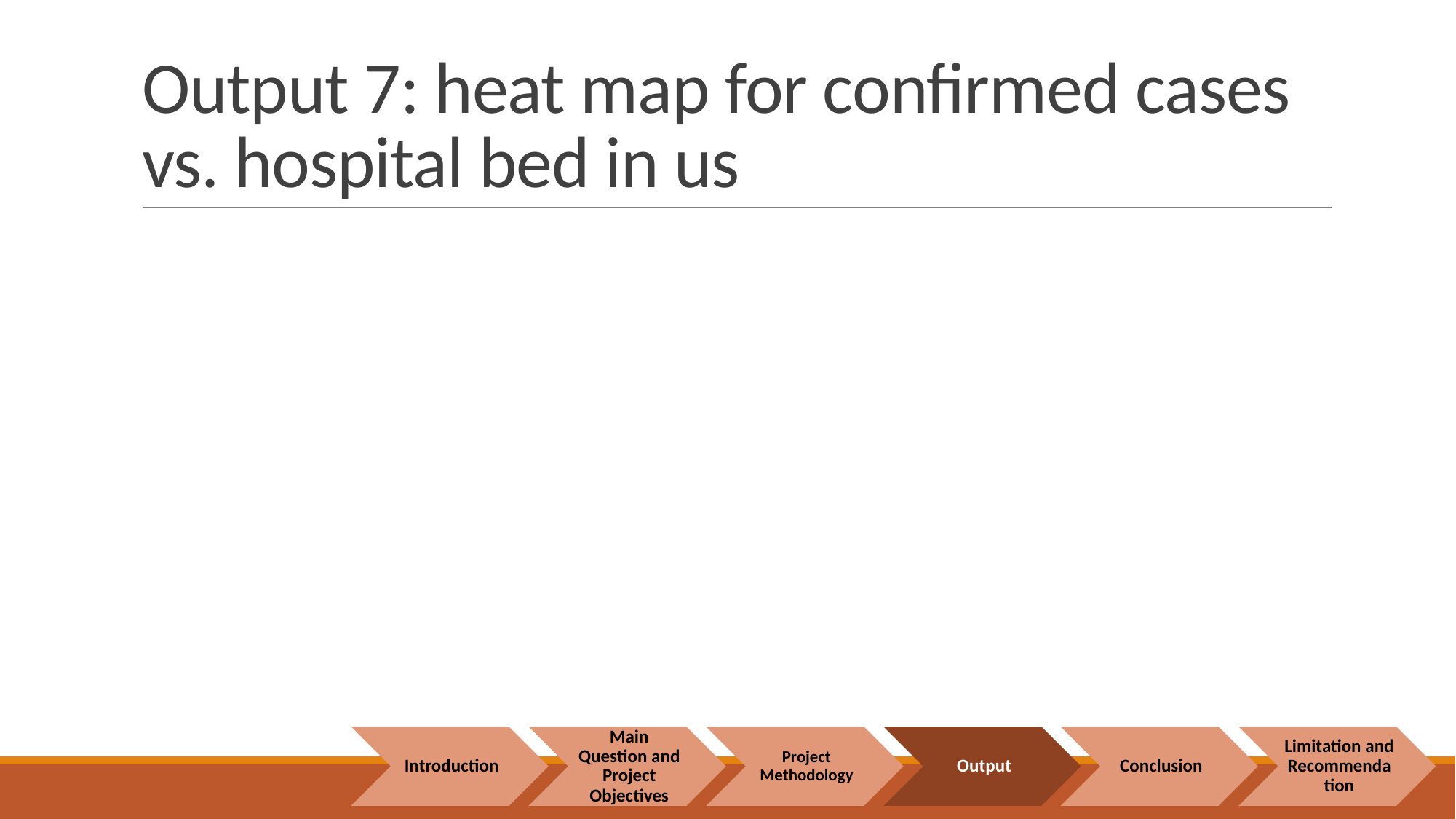

# Output 7: heat map for confirmed cases vs. hospital bed in us

Introduction
Main Question and Project Objectives
Project Methodology
Output
Conclusion
Limitation and Recommendation